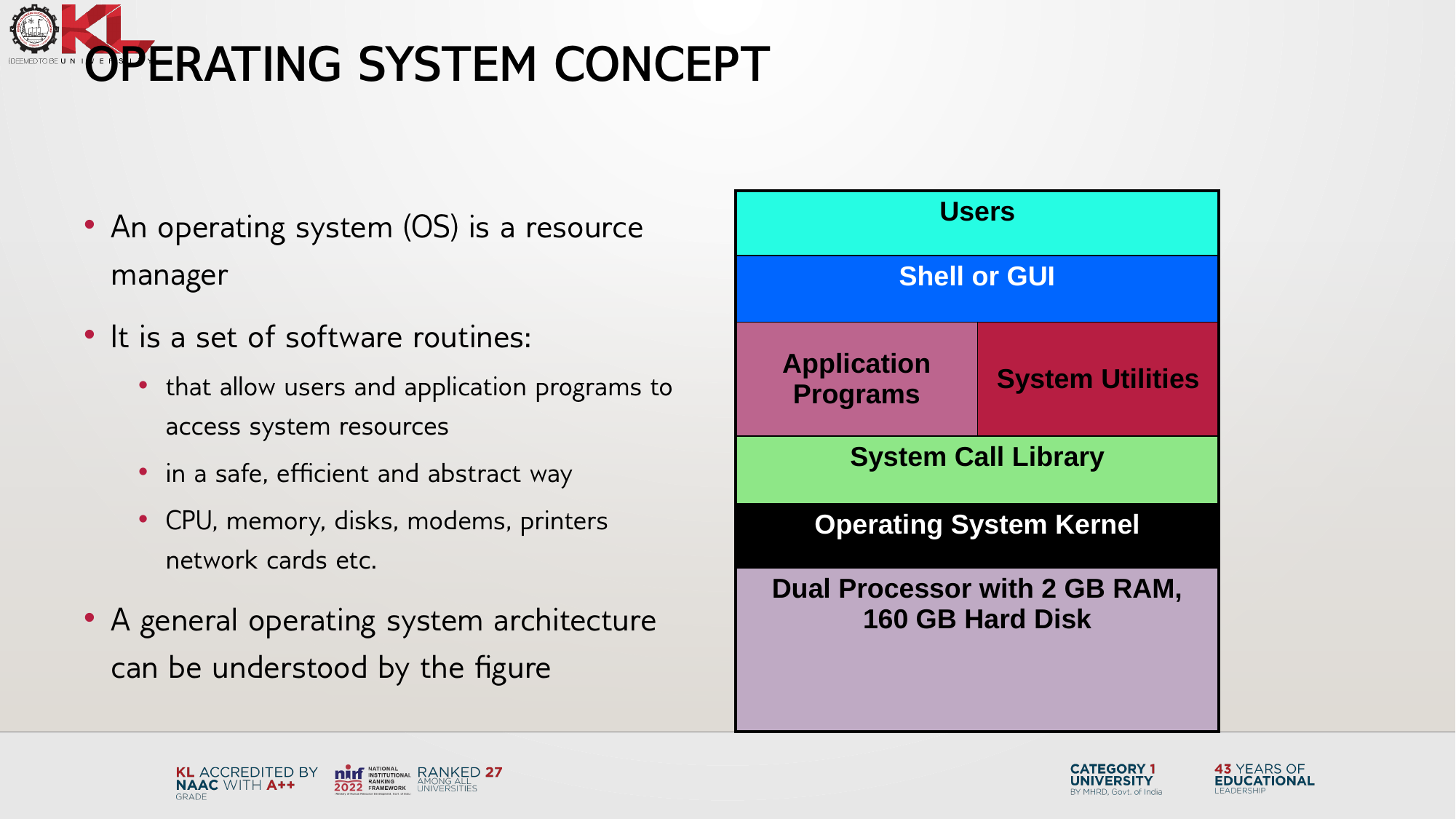

# Operating System Concept
An operating system (OS) is a resource manager
It is a set of software routines:
that allow users and application programs to access system resources
in a safe, efficient and abstract way
CPU, memory, disks, modems, printers network cards etc.
A general operating system architecture can be understood by the figure
| Users |  |
| --- | --- |
| Shell or GUI |  |
| Application Programs | System Utilities |
| System Call Library |  |
| Operating System Kernel |  |
| Dual Processor with 2 GB RAM, 160 GB Hard Disk |  |